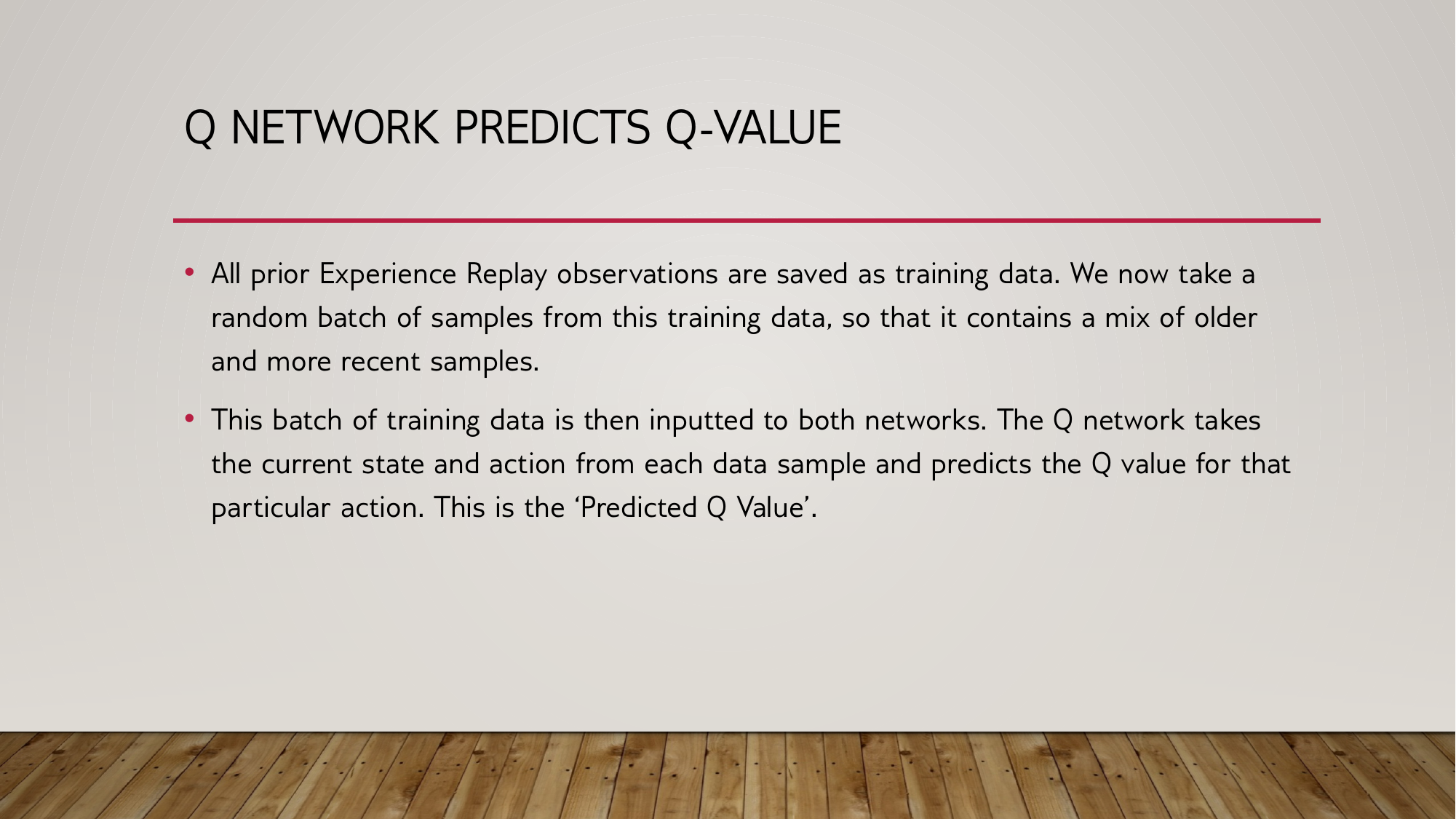

# Q Network predicts Q-value
All prior Experience Replay observations are saved as training data. We now take a random batch of samples from this training data, so that it contains a mix of older and more recent samples.
This batch of training data is then inputted to both networks. The Q network takes the current state and action from each data sample and predicts the Q value for that particular action. This is the ‘Predicted Q Value’.